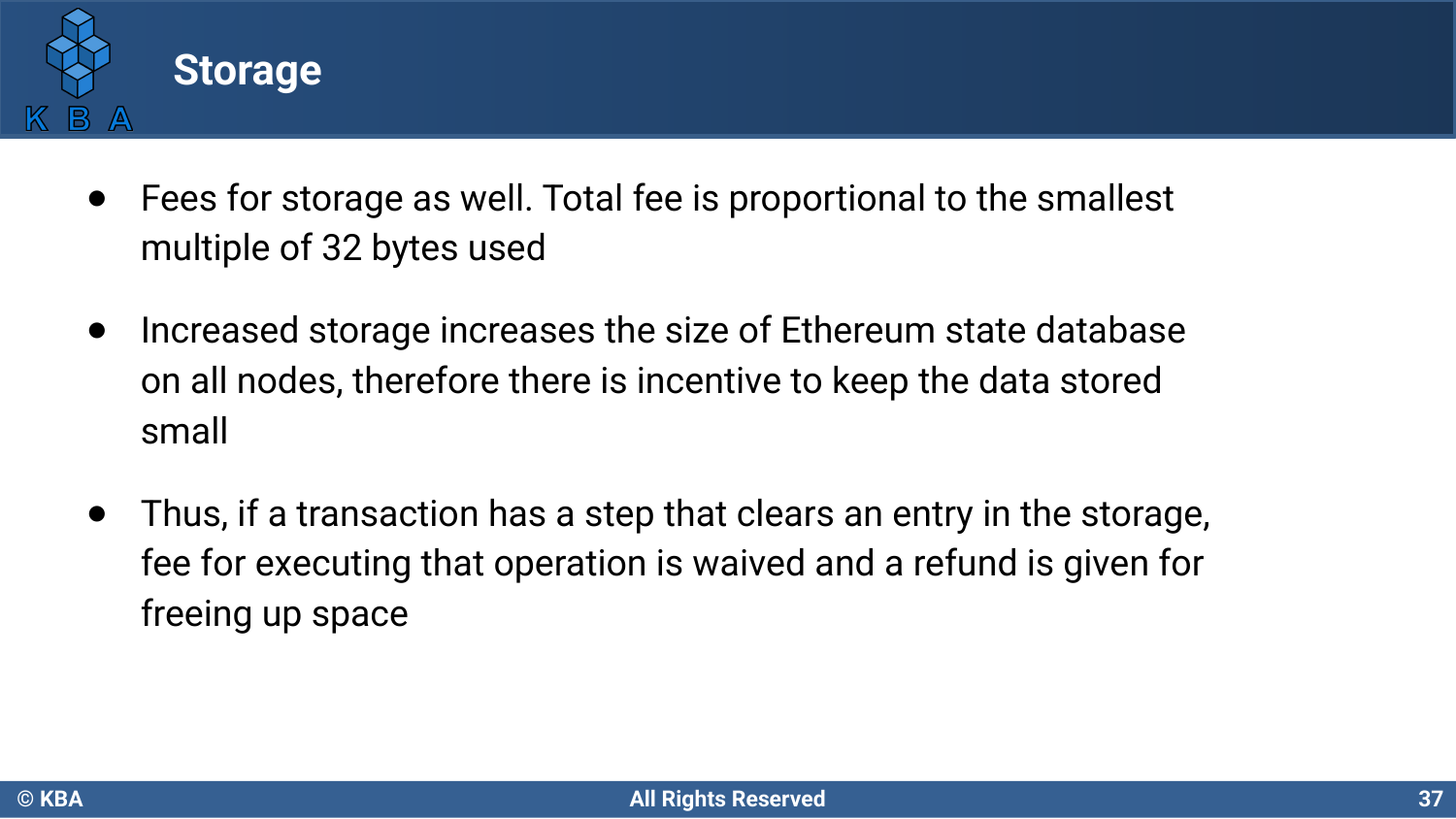

# Storage
Fees for storage as well. Total fee is proportional to the smallest multiple of 32 bytes used
Increased storage increases the size of Ethereum state database on all nodes, therefore there is incentive to keep the data stored small
Thus, if a transaction has a step that clears an entry in the storage, fee for executing that operation is waived and a refund is given for freeing up space